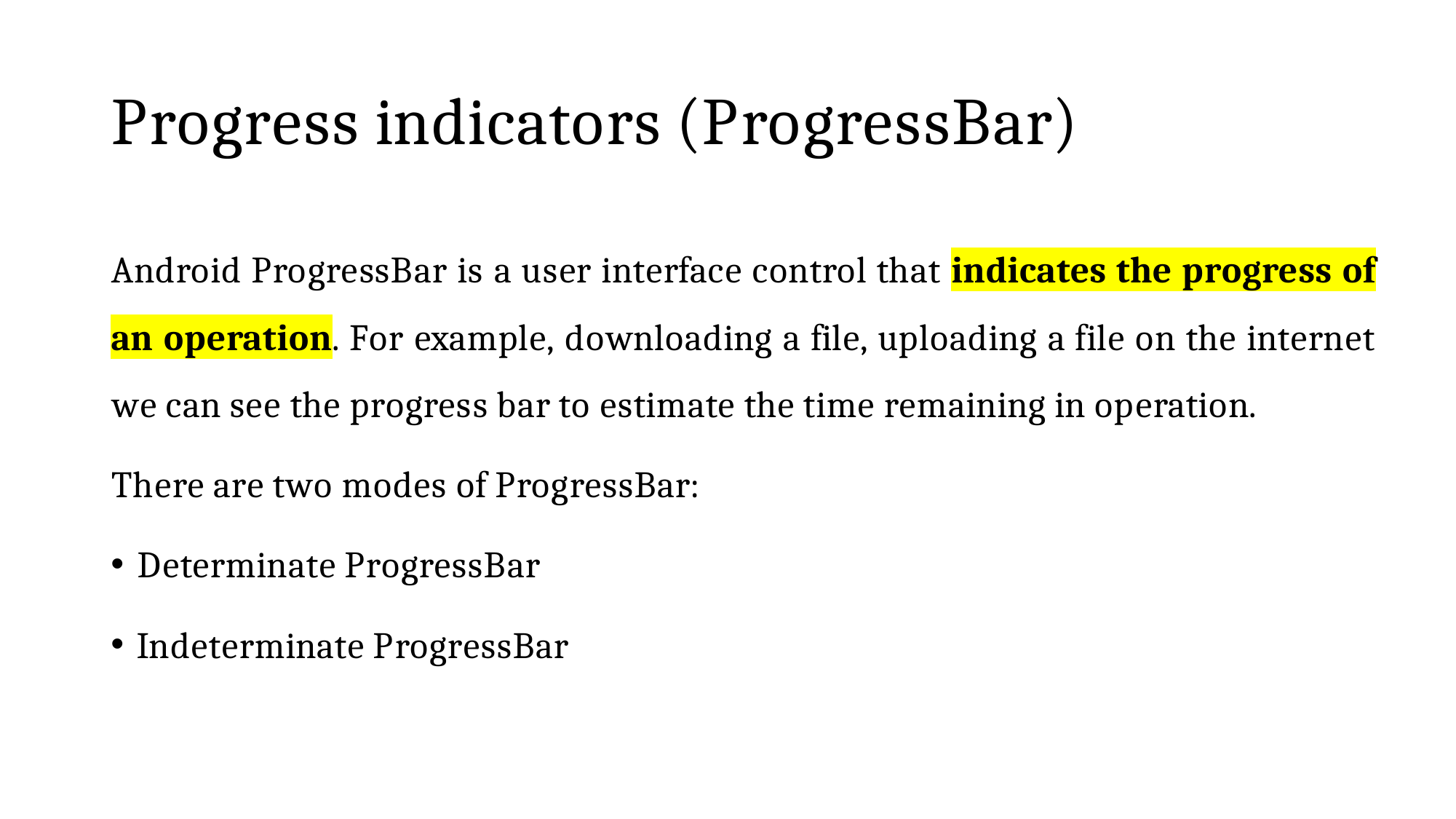

# Progress indicators (ProgressBar)
Android ProgressBar is a user interface control that indicates the progress of an operation. For example, downloading a file, uploading a file on the internet we can see the progress bar to estimate the time remaining in operation.
There are two modes of ProgressBar:
Determinate ProgressBar
Indeterminate ProgressBar